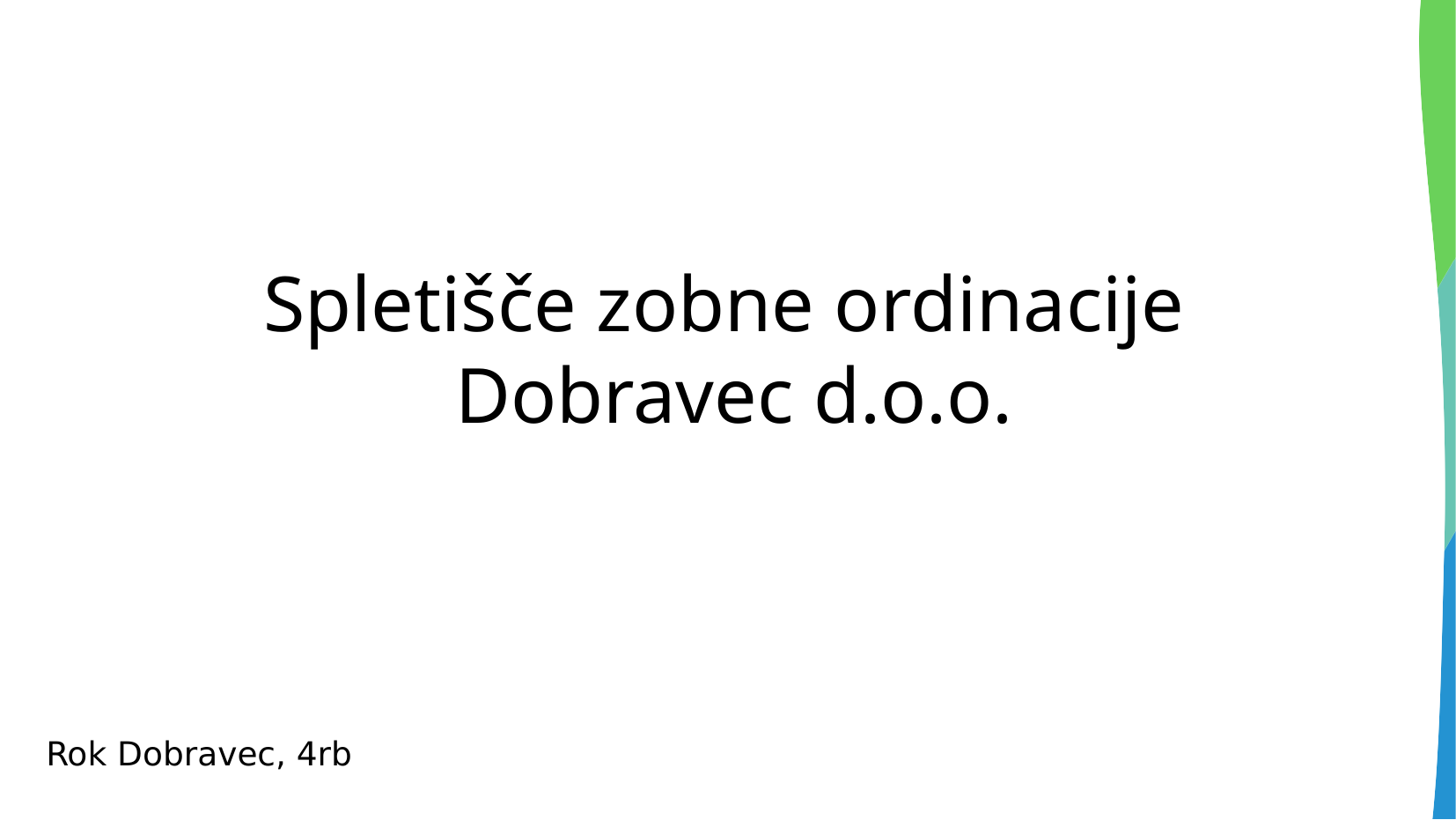

# Spletišče zobne ordinacije Dobravec d.o.o.
Rok Dobravec, 4rb